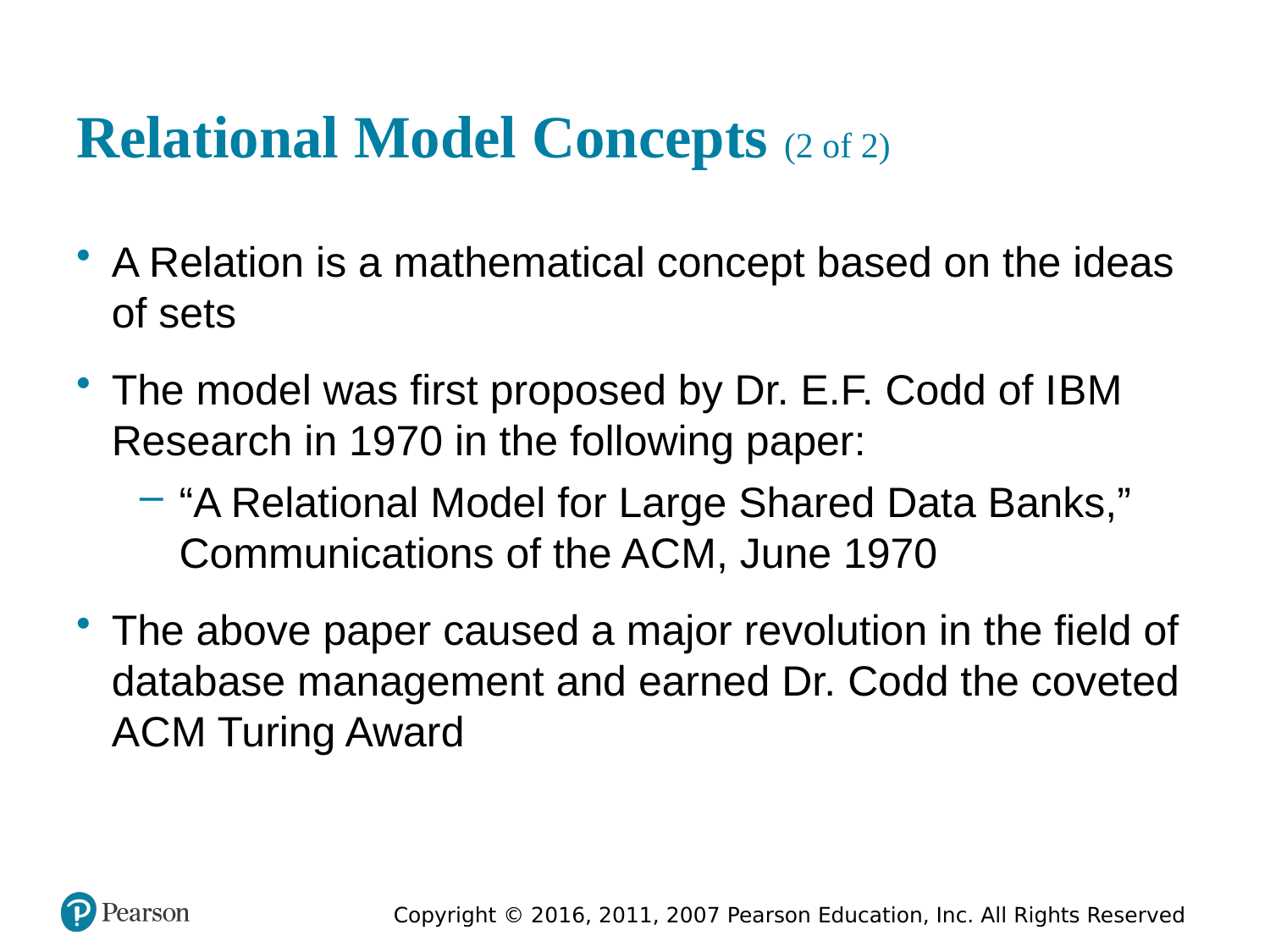

# Relational Model Concepts (2 of 2)
A Relation is a mathematical concept based on the ideas of sets
The model was first proposed by Dr. E.F. Codd of I B M Research in 1970 in the following paper:
“A Relational Model for Large Shared Data Banks,” Communications of the A C M, June 1970
The above paper caused a major revolution in the field of database management and earned Dr. Codd the coveted A C M Turing Award